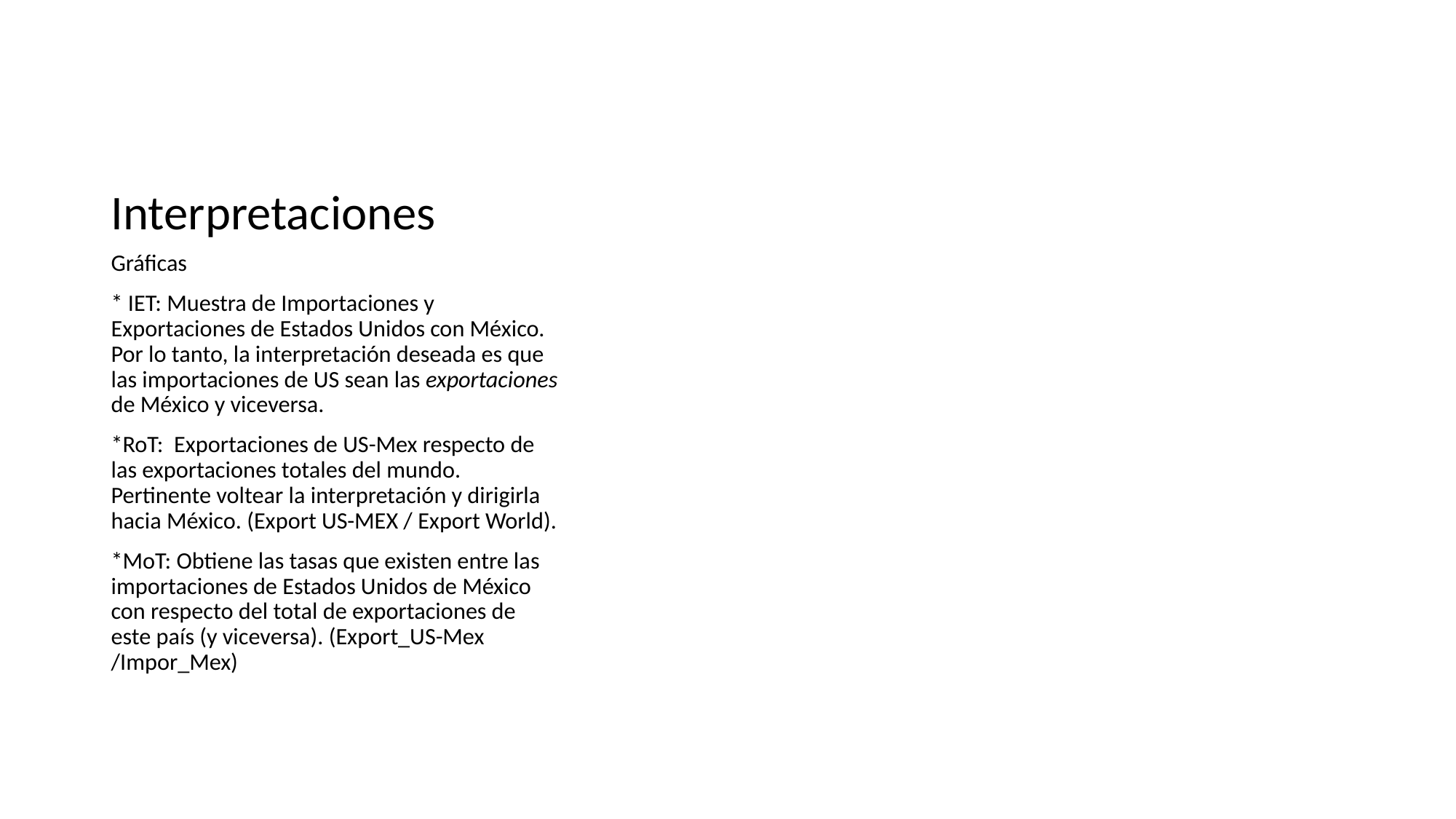

# Interpretaciones
Gráficas
* IET: Muestra de Importaciones y Exportaciones de Estados Unidos con México. Por lo tanto, la interpretación deseada es que las importaciones de US sean las exportaciones de México y viceversa.
*RoT:  Exportaciones de US-Mex respecto de las exportaciones totales del mundo. Pertinente voltear la interpretación y dirigirla hacia México. (Export US-MEX / Export World).
*MoT: Obtiene las tasas que existen entre las importaciones de Estados Unidos de México con respecto del total de exportaciones de este país (y viceversa). (Export_US-Mex /Impor_Mex)